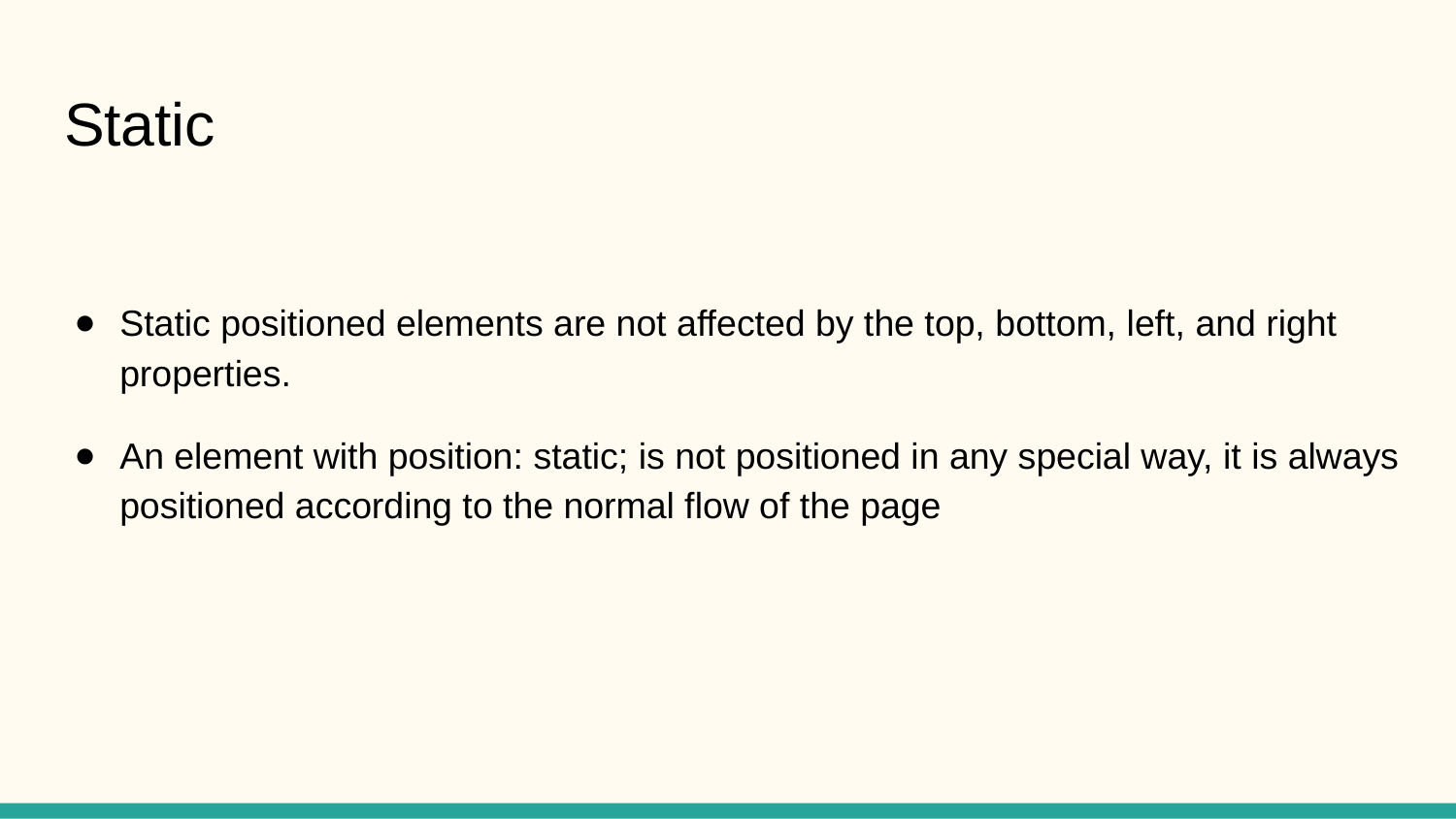

# Static
Static positioned elements are not affected by the top, bottom, left, and right properties.
An element with position: static; is not positioned in any special way, it is always positioned according to the normal flow of the page